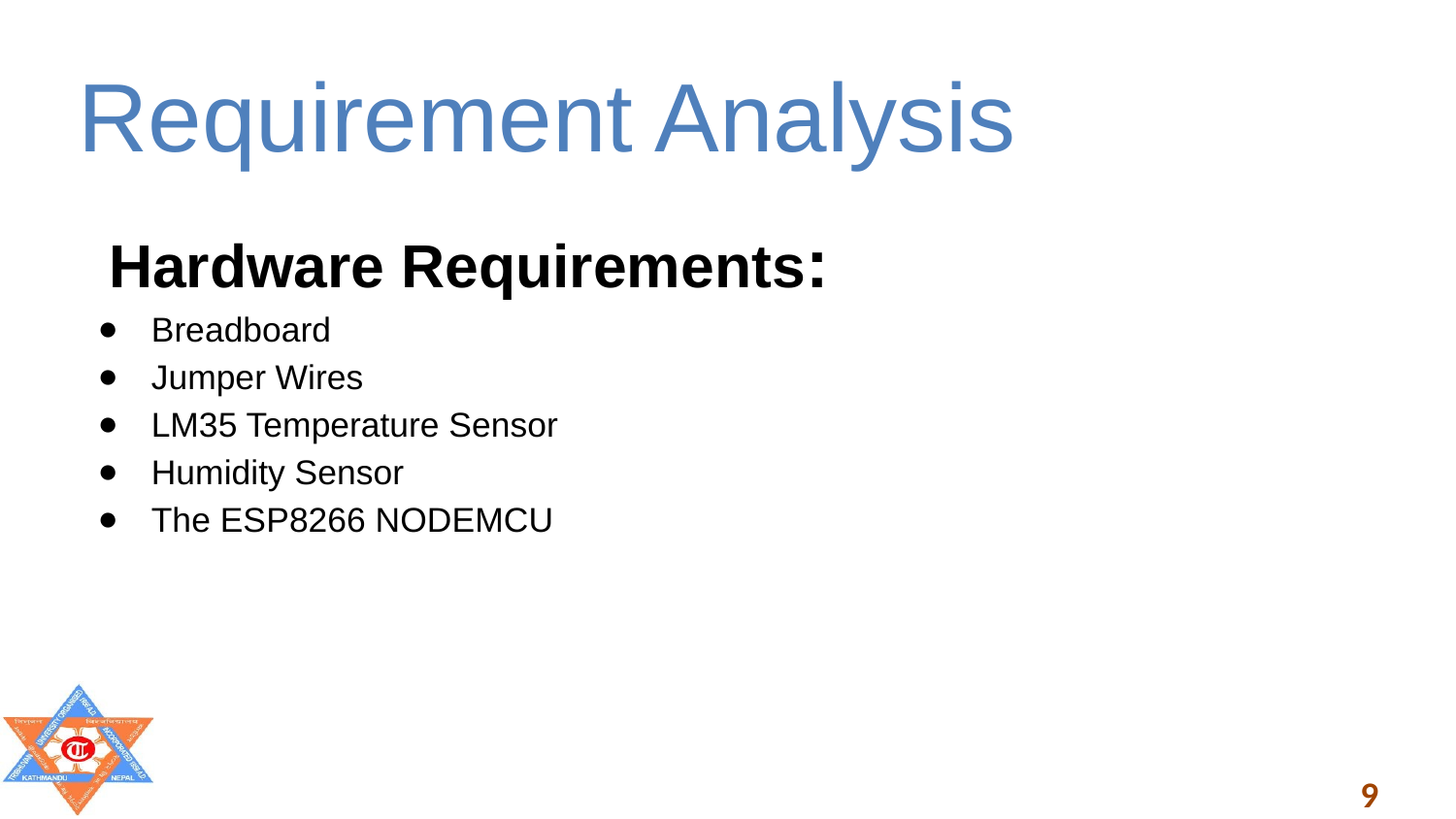

# Requirement Analysis
Hardware Requirements:
Breadboard
Jumper Wires
LM35 Temperature Sensor
Humidity Sensor
The ESP8266 NODEMCU

9